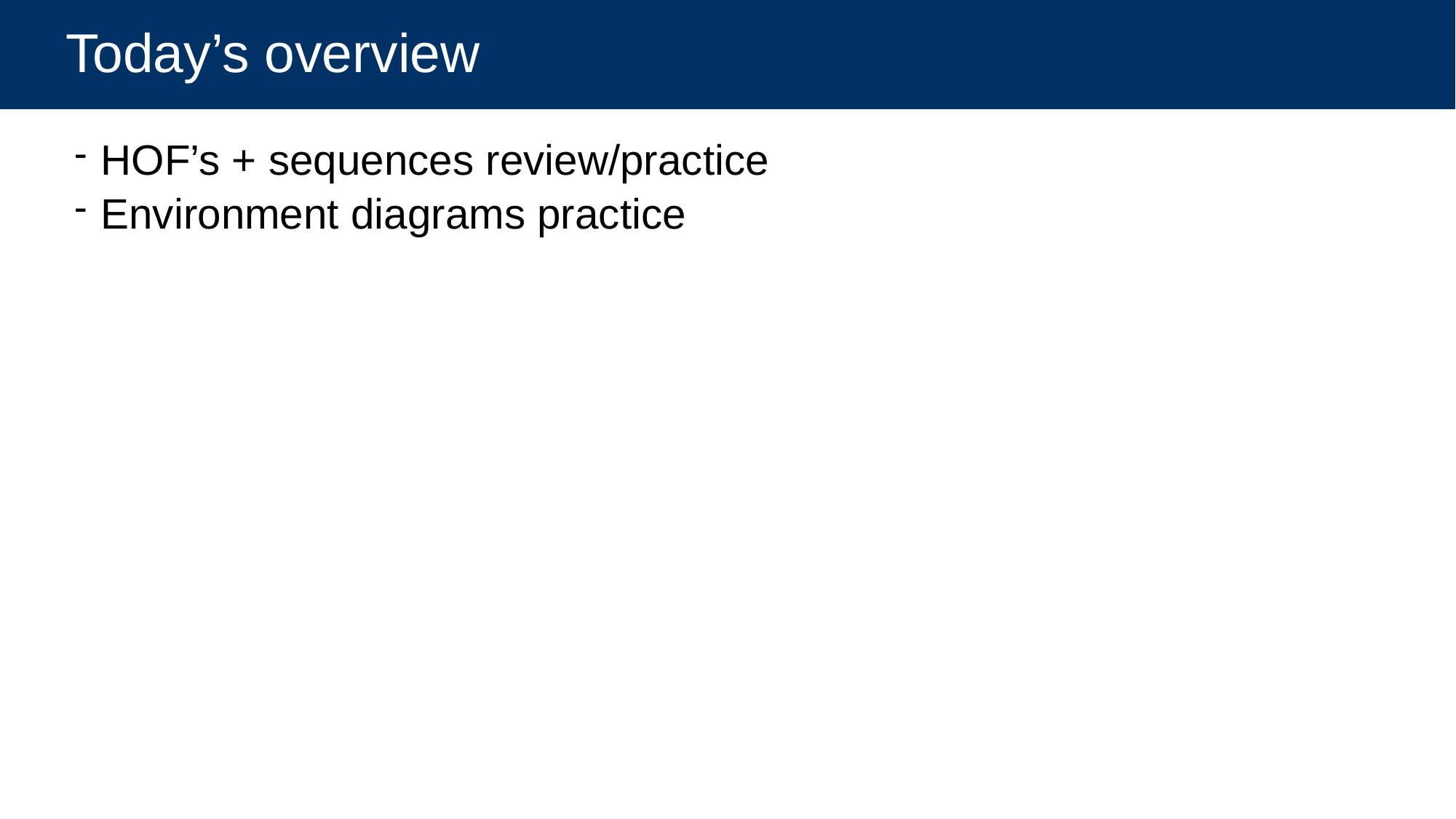

# Today’s overview
 HOF’s + sequences review/practice
 Environment diagrams practice